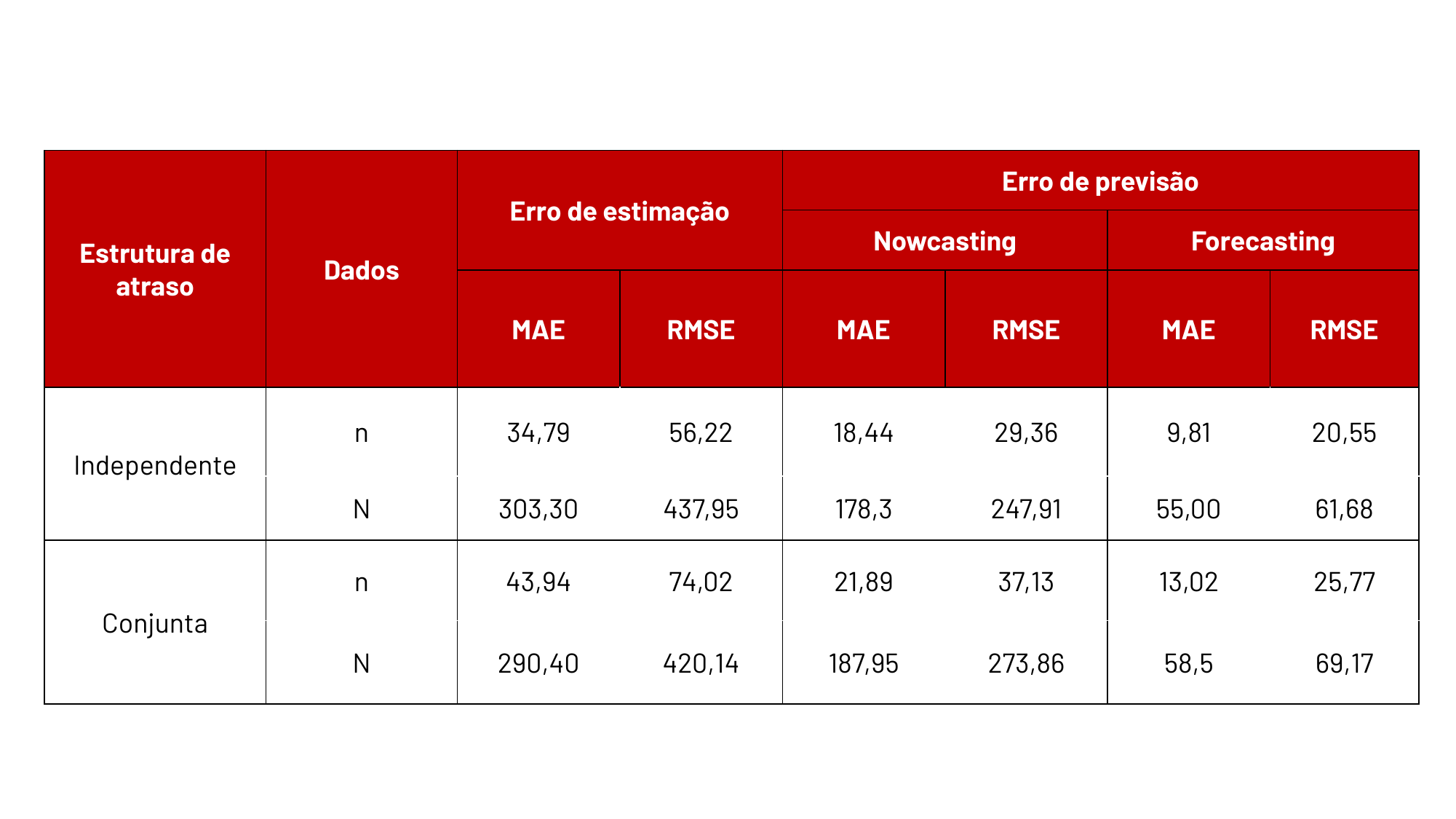

| Estrutura de atraso | Dados | Erro de estimação |  | Erro de previsão |  |  |  |
| --- | --- | --- | --- | --- | --- | --- | --- |
| Estrutura de atraso | Dados | Erro de estimação |  | Nowcasting |  | Forecasting |  |
| Distribuição dos dados | Estrutura de atraso | MAE | RMSE | MAE | RMSE | MAE | RMSE |
| Independente | n | 34,79 | 56,22 | 18,44 | 29,36 | 9,81 | 20,55 |
|  | N | 303,30 | 437,95 | 178,3 | 247,91 | 55,00 | 61,68 |
| Conjunta | n | 43,94 | 74,02 | 21,89 | 37,13 | 13,02 | 25,77 |
|  | N | 290,40 | 420,14 | 187,95 | 273,86 | 58,5 | 69,17 |